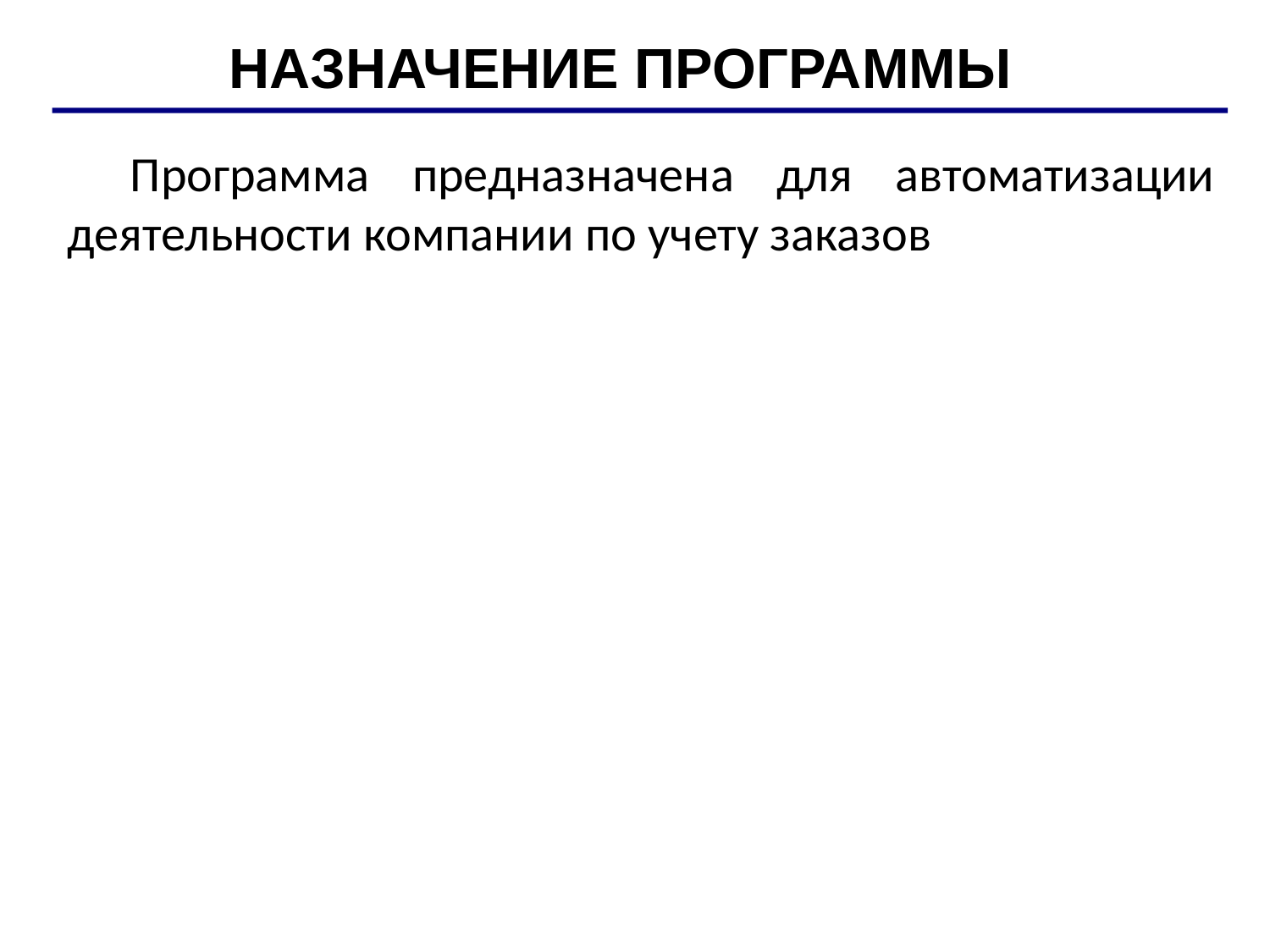

НАЗНАЧЕНИЕ ПРОГРАММЫ

Программа предназначена для автоматизации деятельности компании по учету заказов